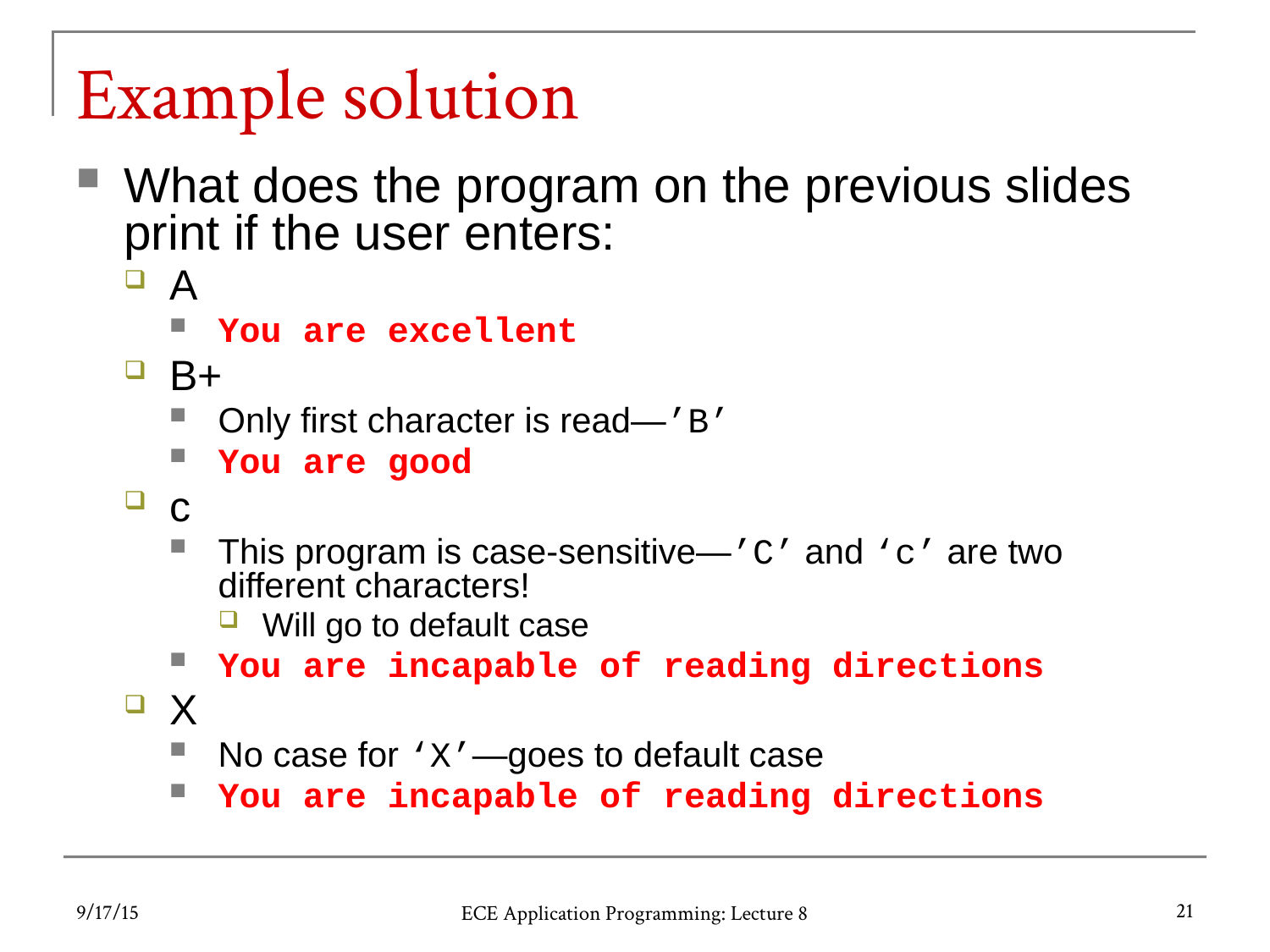

# Example solution
What does the program on the previous slides print if the user enters:
A
You are excellent
B+
Only first character is read—’B’
You are good
c
This program is case-sensitive—’C’ and ‘c’ are two different characters!
Will go to default case
You are incapable of reading directions
X
No case for ‘X’—goes to default case
You are incapable of reading directions
9/17/15
21
ECE Application Programming: Lecture 8